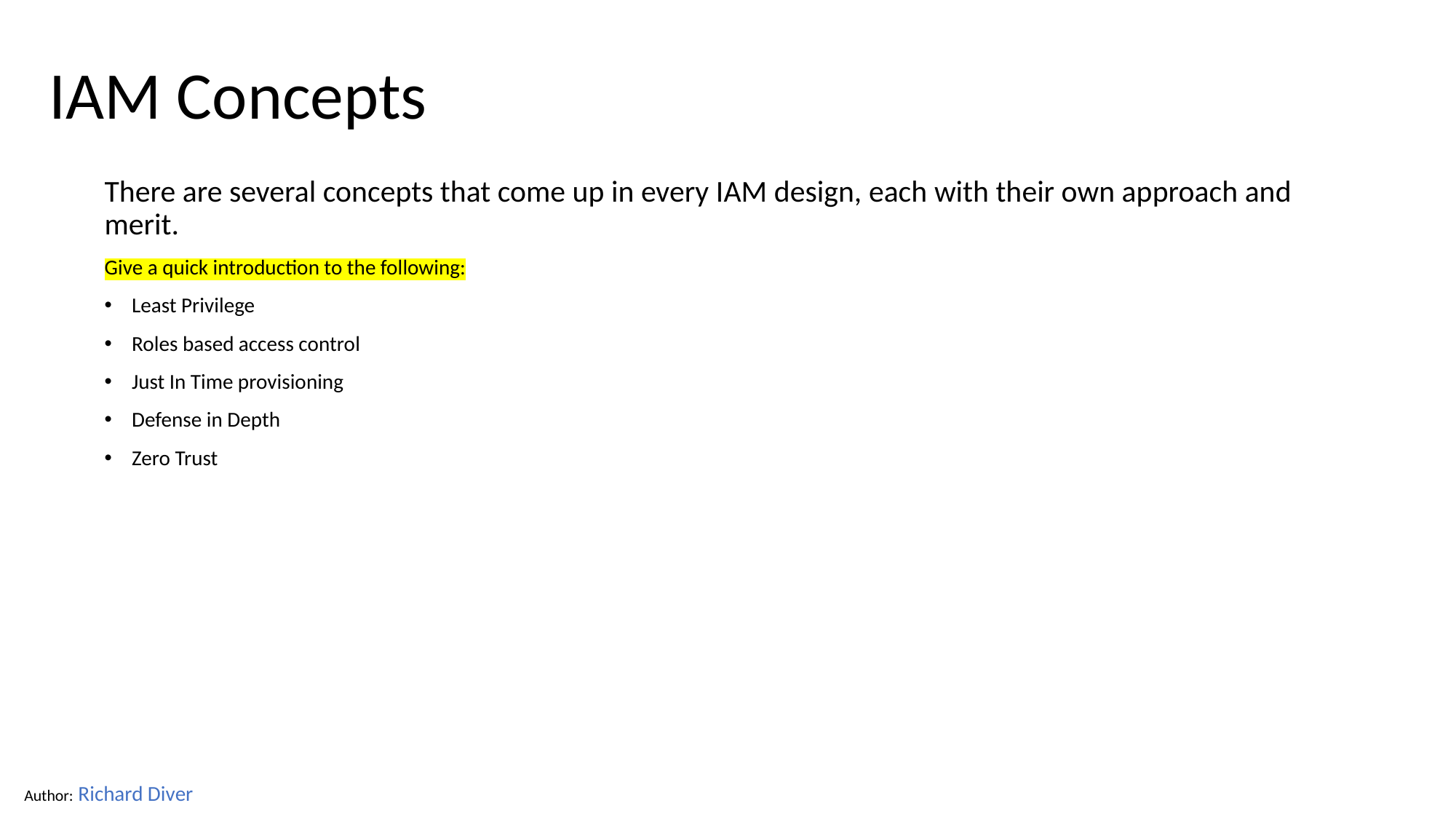

# IAM Concepts
There are several concepts that come up in every IAM design, each with their own approach and merit.
Give a quick introduction to the following:
Least Privilege
Roles based access control
Just In Time provisioning
Defense in Depth
Zero Trust